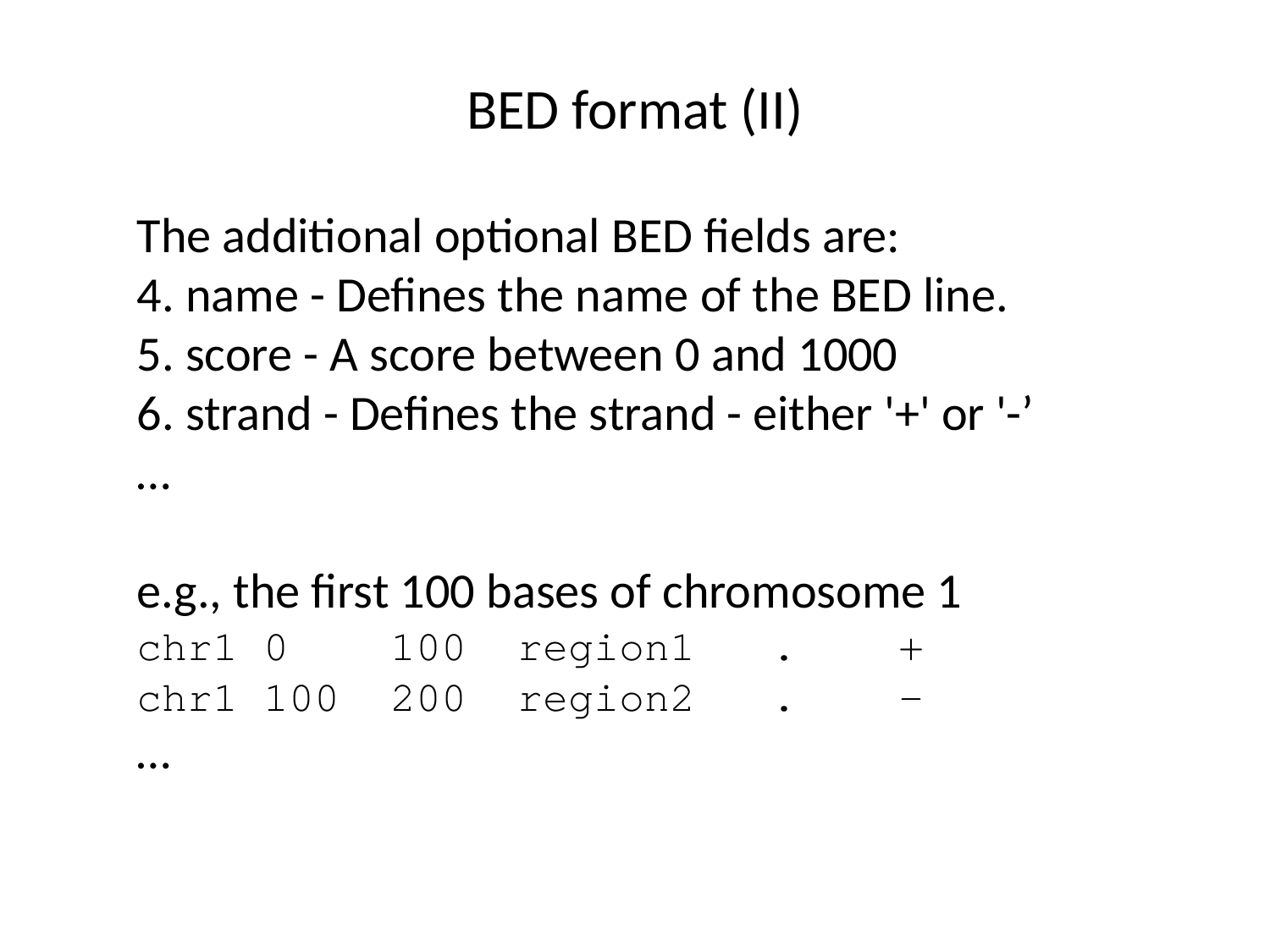

# BED format (II)
The additional optional BED fields are:
4. name - Defines the name of the BED line.
5. score - A score between 0 and 1000
6. strand - Defines the strand - either '+' or '-’
…

e.g., the first 100 bases of chromosome 1
chr1	0	100	region1	.	+
chr1	100	200	region2	.	-
…